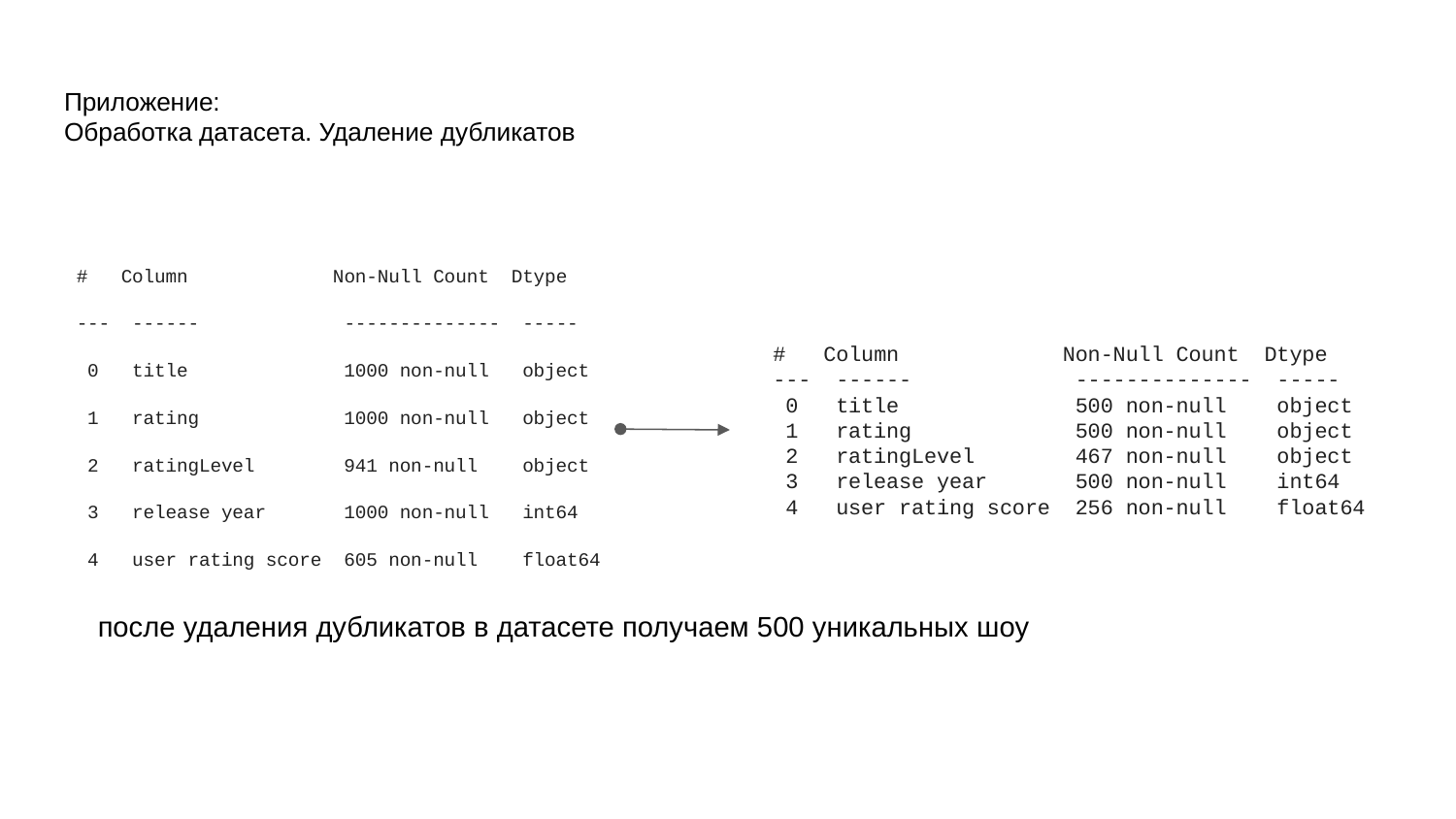

# Приложение:
Обработка датасета. Удаление дубликатов
#   Column             Non-Null Count  Dtype
---  ------             --------------  -----
 0   title              1000 non-null   object
 1   rating             1000 non-null   object
 2   ratingLevel        941 non-null    object
 3   release year       1000 non-null   int64
 4   user rating score  605 non-null    float64
#   Column             Non-Null Count  Dtype
---  ------             --------------  -----
 0   title              500 non-null    object
 1   rating             500 non-null    object
 2   ratingLevel        467 non-null    object
 3   release year       500 non-null    int64
 4   user rating score  256 non-null    float64
после удаления дубликатов в датасете получаем 500 уникальных шоу